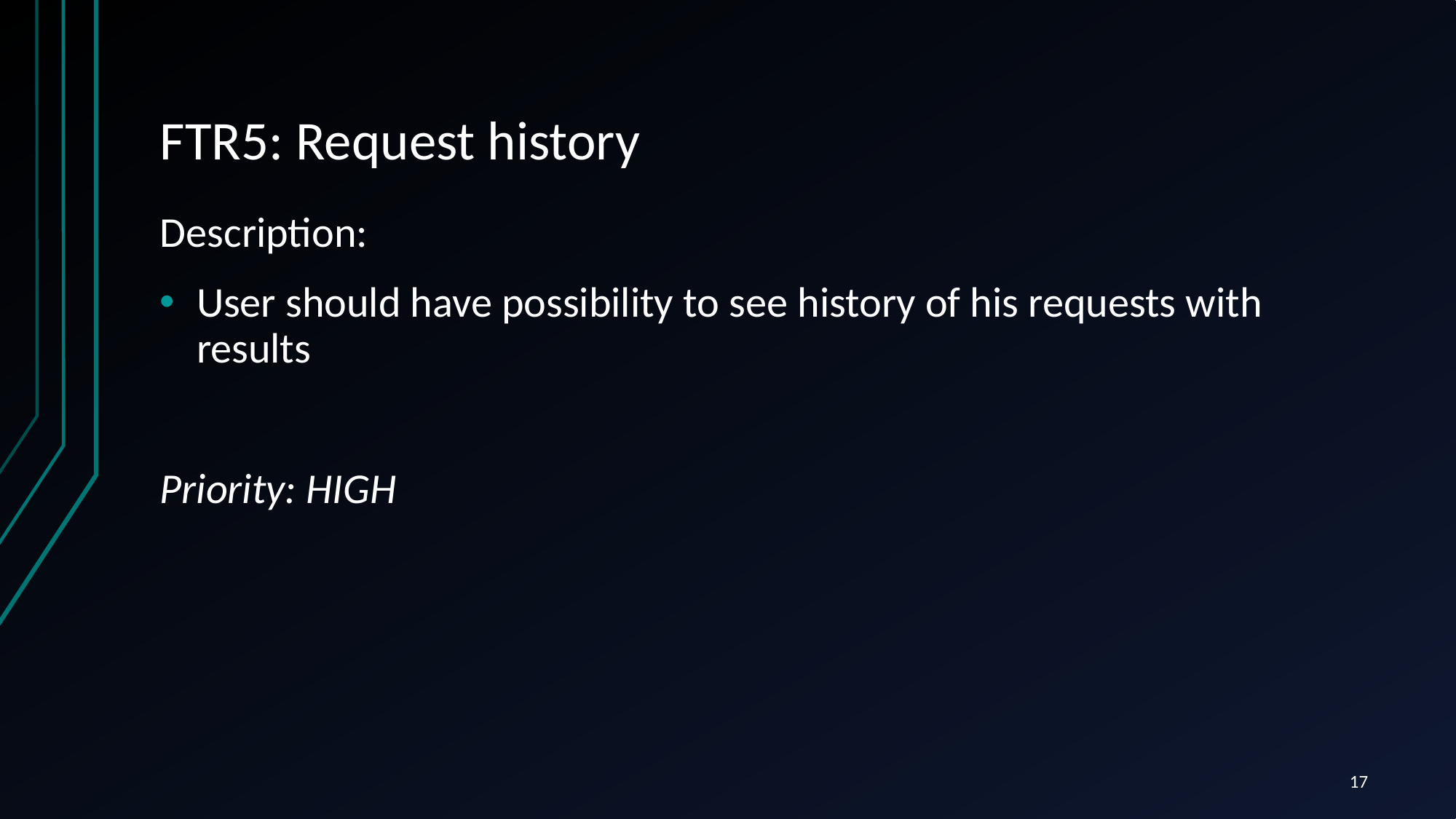

# FTR5: Request history
Description:
User should have possibility to see history of his requests with results

Priority: HIGH

17